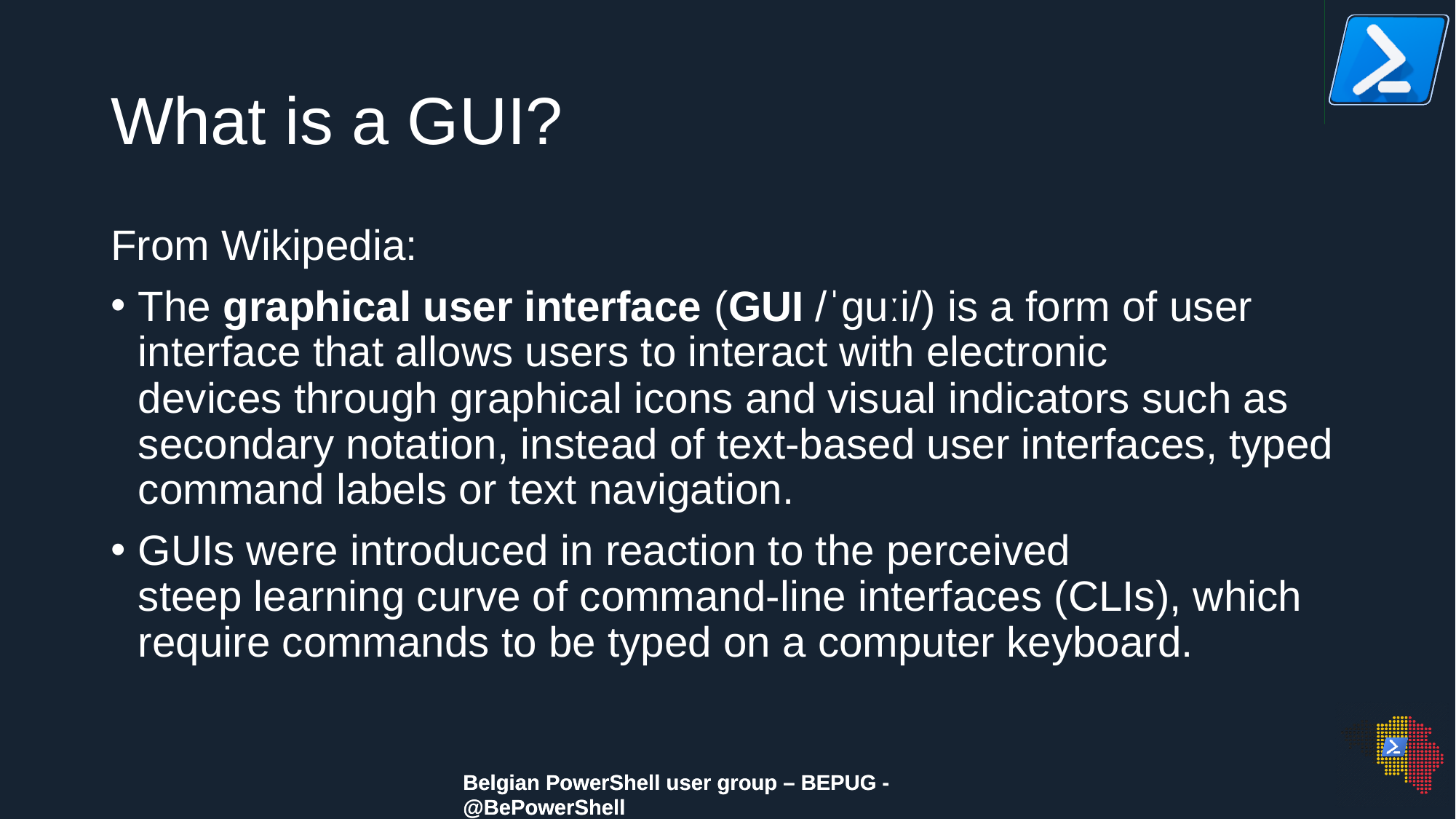

# What is a GUI?
From Wikipedia:
The graphical user interface (GUI /ˈɡuːi/) is a form of user interface that allows users to interact with electronic devices through graphical icons and visual indicators such as secondary notation, instead of text-based user interfaces, typed command labels or text navigation.
GUIs were introduced in reaction to the perceived steep learning curve of command-line interfaces (CLIs), which require commands to be typed on a computer keyboard.